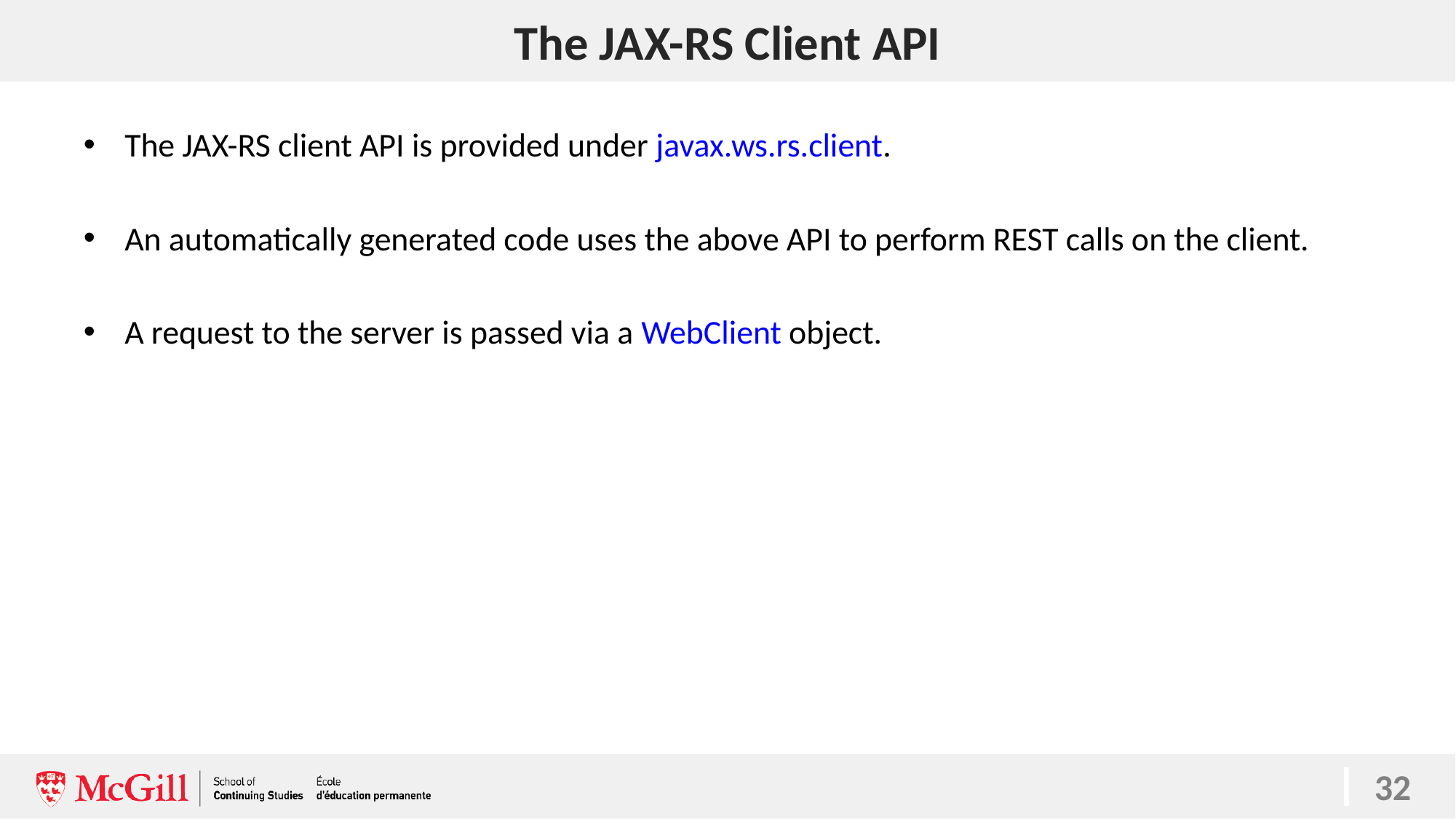

# The JAX-RS Client API
32
The JAX-RS client API is provided under javax.ws.rs.client.

An automatically generated code uses the above API to perform REST calls on the client.

A request to the server is passed via a WebClient object.